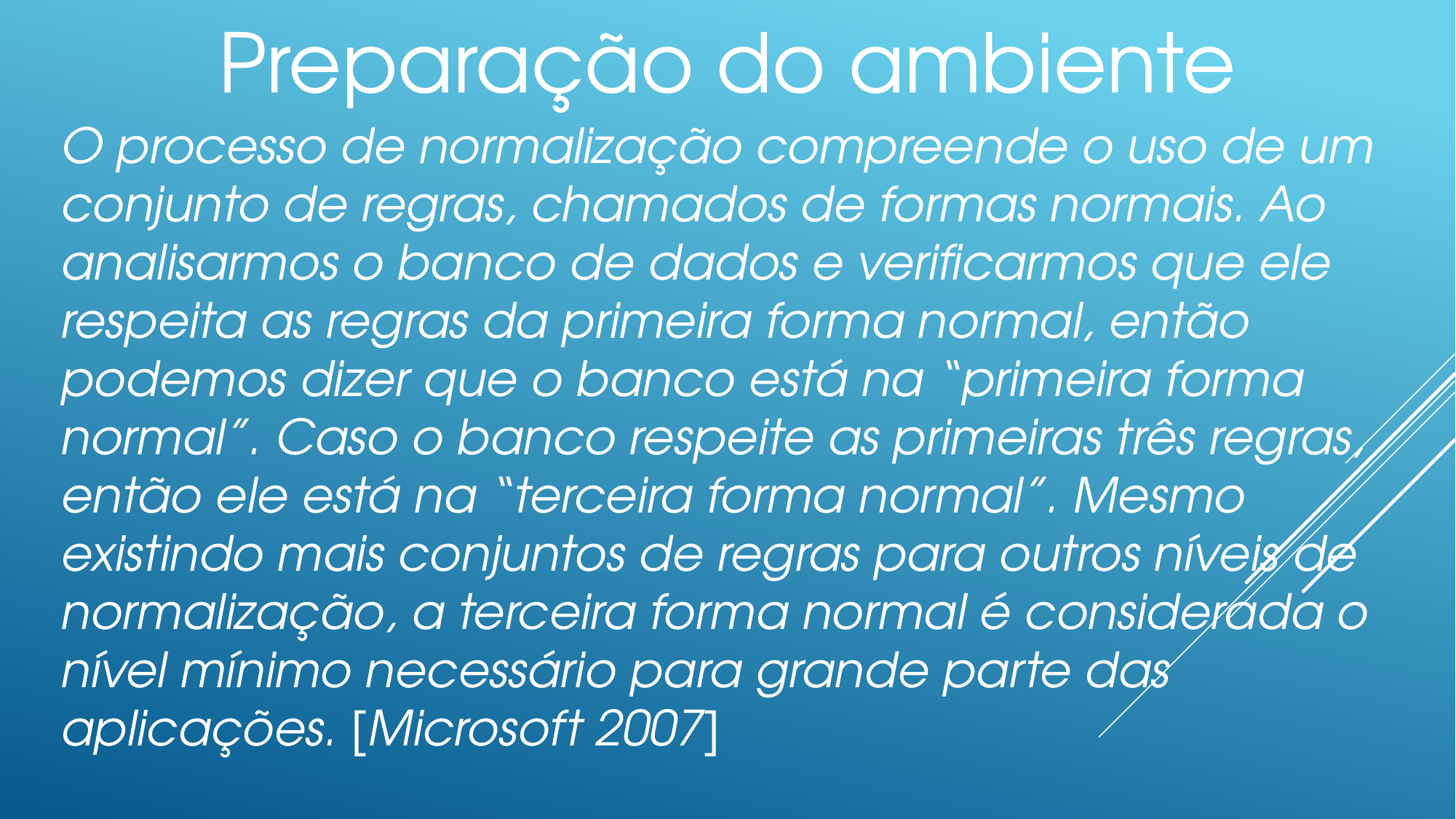

Preparação do ambiente
O processo de normalização compreende o uso de um conjunto de regras, chamados de formas normais. Ao analisarmos o banco de dados e verificarmos que ele respeita as regras da primeira forma normal, então podemos dizer que o banco está na “primeira forma normal”. Caso o banco respeite as primeiras três regras, então ele está na “terceira forma normal”. Mesmo existindo mais conjuntos de regras para outros níveis de normalização, a terceira forma normal é considerada o nível mínimo necessário para grande parte das aplicações. [Microsoft 2007]